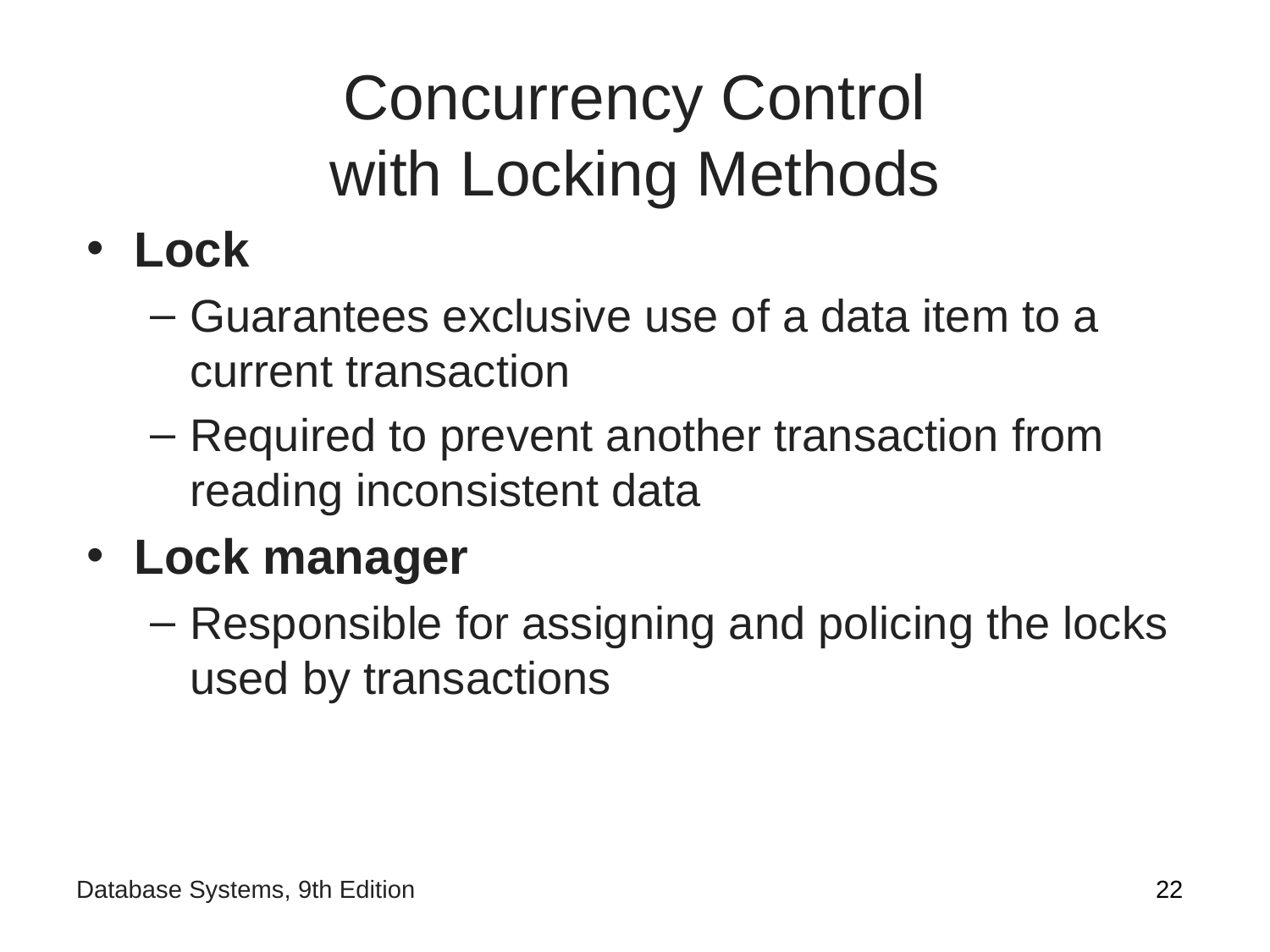

# Concurrency Control with Locking Methods
Lock
Guarantees exclusive use of a data item to a current transaction
Required to prevent another transaction from reading inconsistent data
Lock manager
Responsible for assigning and policing the locks used by transactions
22
Database Systems, 9th Edition